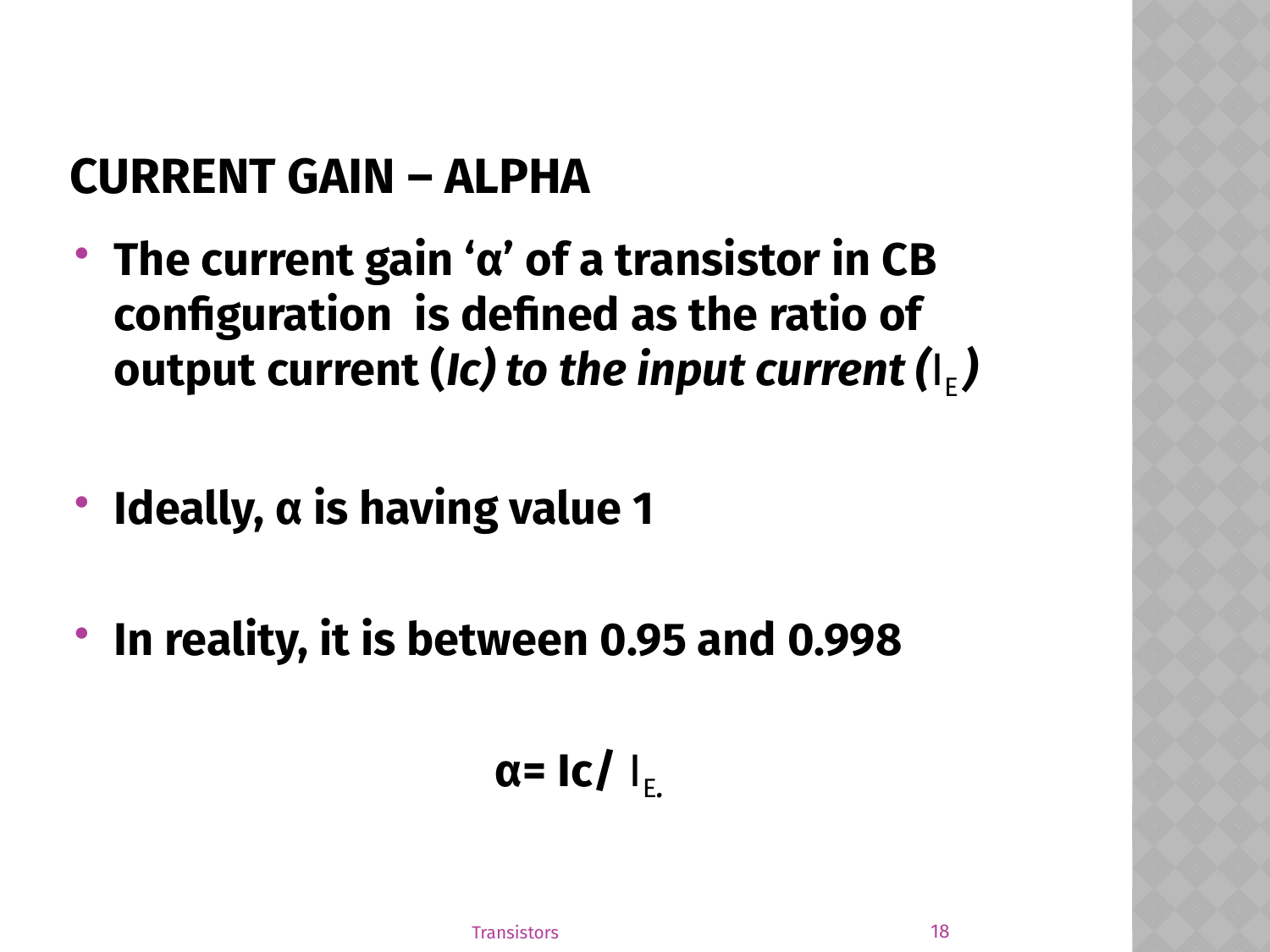

# CURRENT GAIN – ALPHA
The current gain ‘α’ of a transistor in CB configuration  is defined as the ratio of output current (Ic) to the input current (IE )

Ideally, α is having value 1

In reality, it is between 0.95 and 0.998

				α= Ic/ IE.
18
Transistors